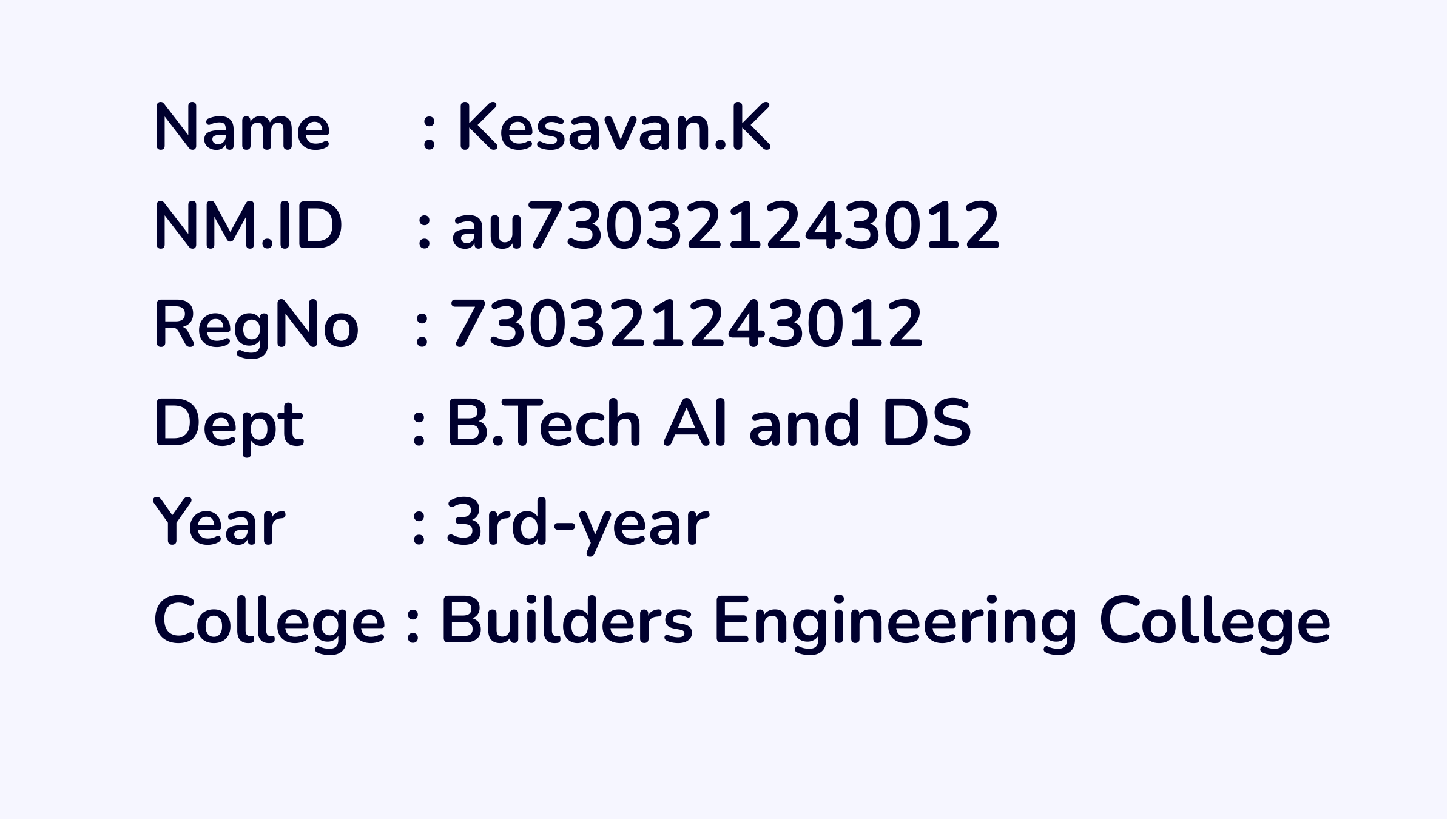

Name     : Kesavan.K
        NM.ID    : au730321243012
        RegNo   : 730321243012
        Dept      : B.Tech AI and DS
        Year       : 3rd-year
        College : Builders Engineering College